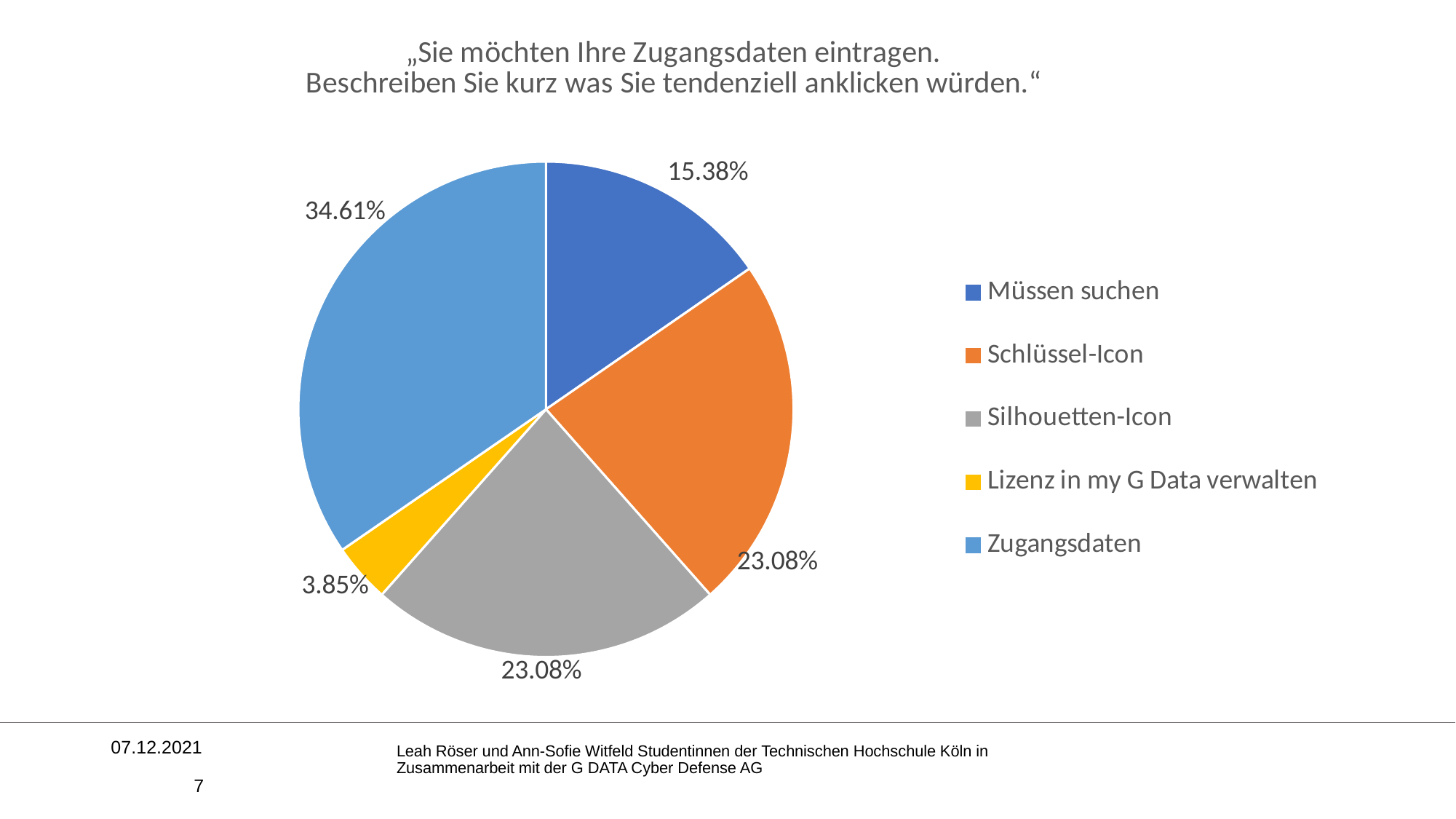

### Chart:

| Category | „Sie möchten Ihre Zugangsdaten eintragen.
Beschreiben Sie kurz was Sie tendenziell anklicken würden.“ |
|---|---|
| Müssen suchen | 0.1538 |
| Schlüssel-Icon | 0.2308 |
| Silhouetten-Icon | 0.2308 |
| Lizenz in my G Data verwalten | 0.0385 |
| Zugangsdaten | 0.3461 |
07.12.2021
Leah Röser und Ann-Sofie Witfeld Studentinnen der Technischen Hochschule Köln in Zusammenarbeit mit der G DATA Cyber Defense AG
7